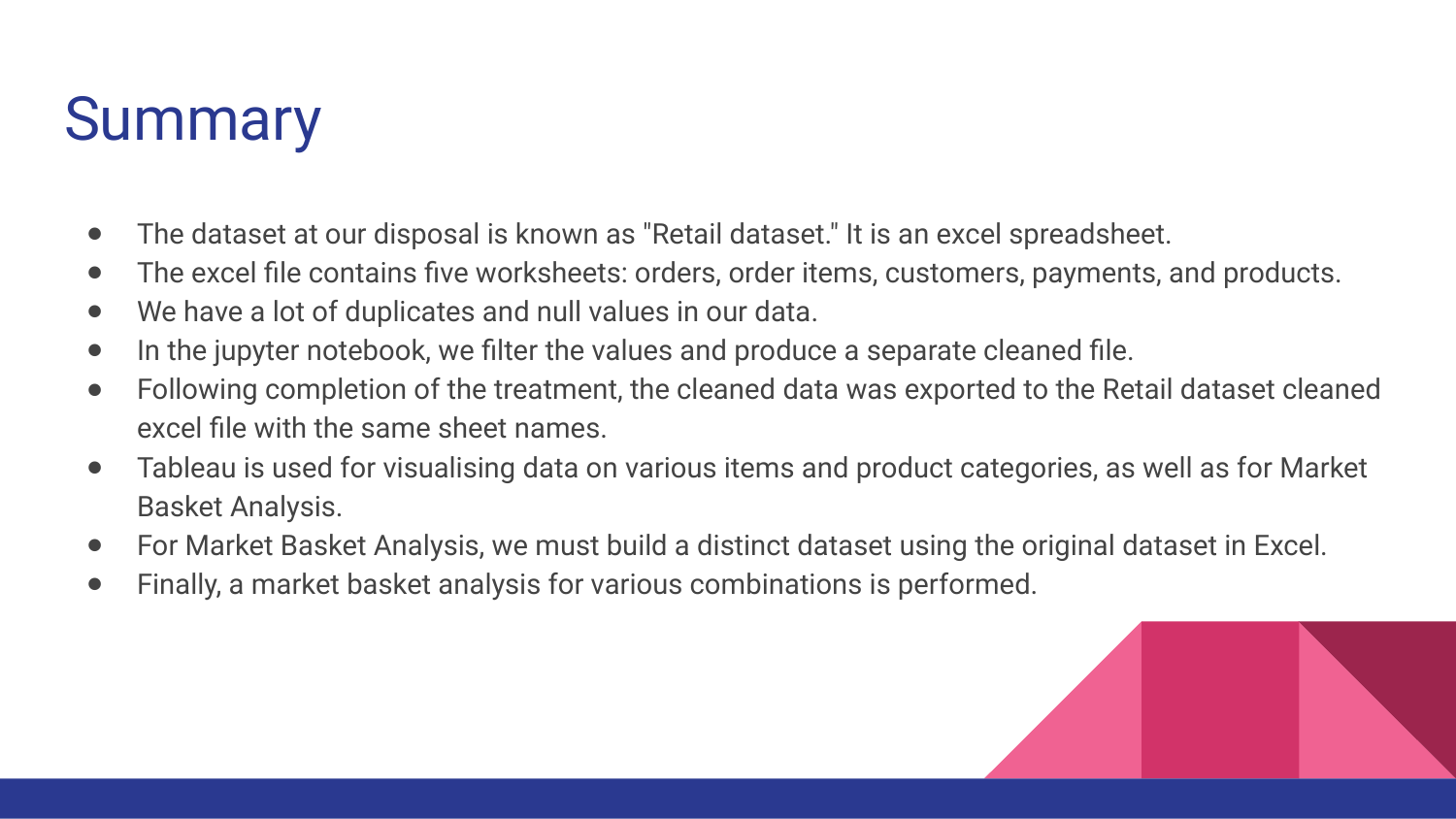

# Summary
The dataset at our disposal is known as "Retail dataset." It is an excel spreadsheet.
The excel file contains five worksheets: orders, order items, customers, payments, and products.
We have a lot of duplicates and null values in our data.
In the jupyter notebook, we filter the values and produce a separate cleaned file.
Following completion of the treatment, the cleaned data was exported to the Retail dataset cleaned excel file with the same sheet names.
Tableau is used for visualising data on various items and product categories, as well as for Market Basket Analysis.
For Market Basket Analysis, we must build a distinct dataset using the original dataset in Excel.
Finally, a market basket analysis for various combinations is performed.